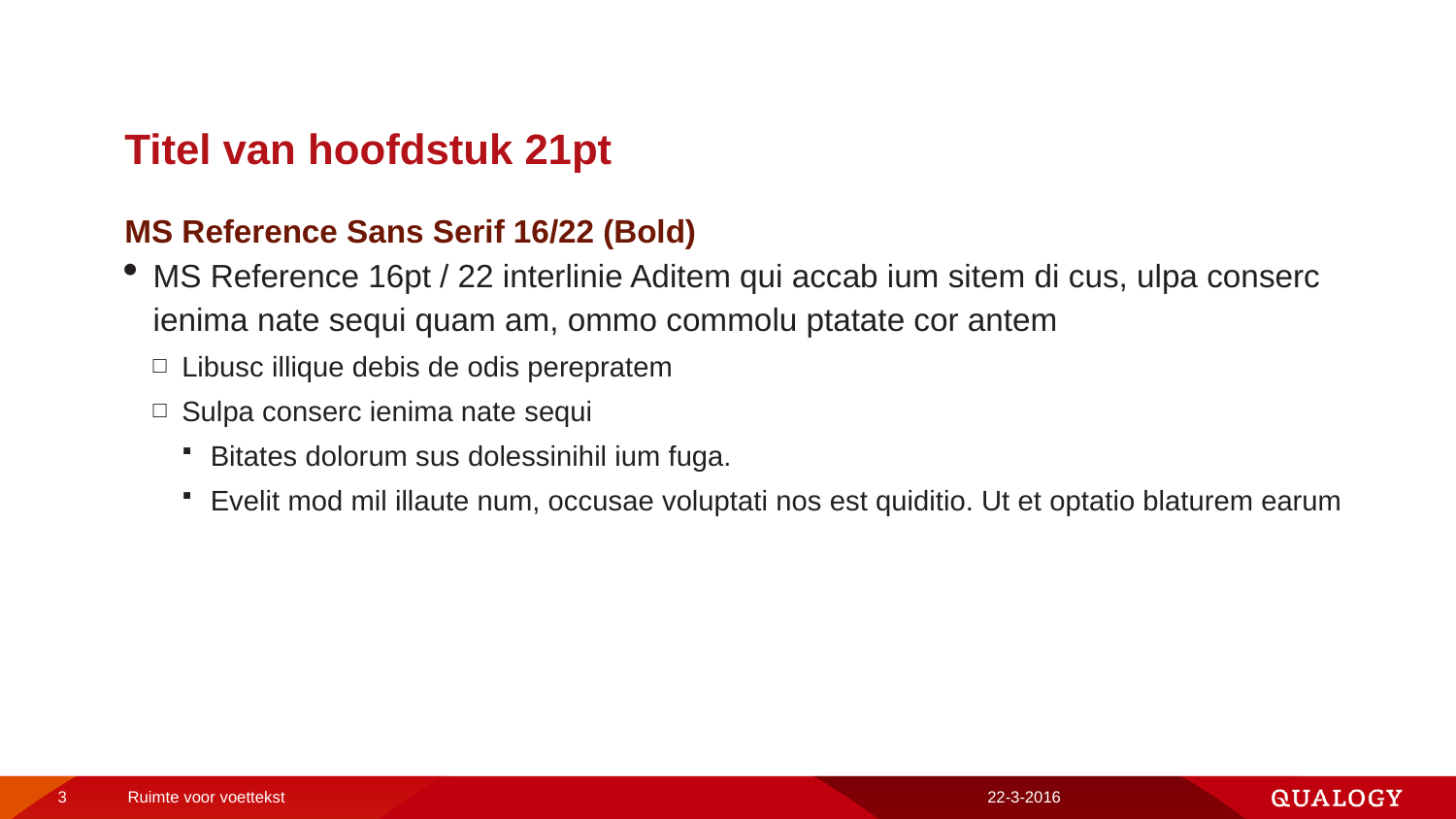

# Titel van hoofdstuk 21pt
MS Reference Sans Serif 16/22 (Bold)
MS Reference 16pt / 22 interlinie Aditem qui accab ium sitem di cus, ulpa conserc ienima nate sequi quam am, ommo commolu ptatate cor antem
Libusc illique debis de odis perepratem
Sulpa conserc ienima nate sequi
Bitates dolorum sus dolessinihil ium fuga.
Evelit mod mil illaute num, occusae voluptati nos est quiditio. Ut et optatio blaturem earum
3
Ruimte voor voettekst
22-3-2016